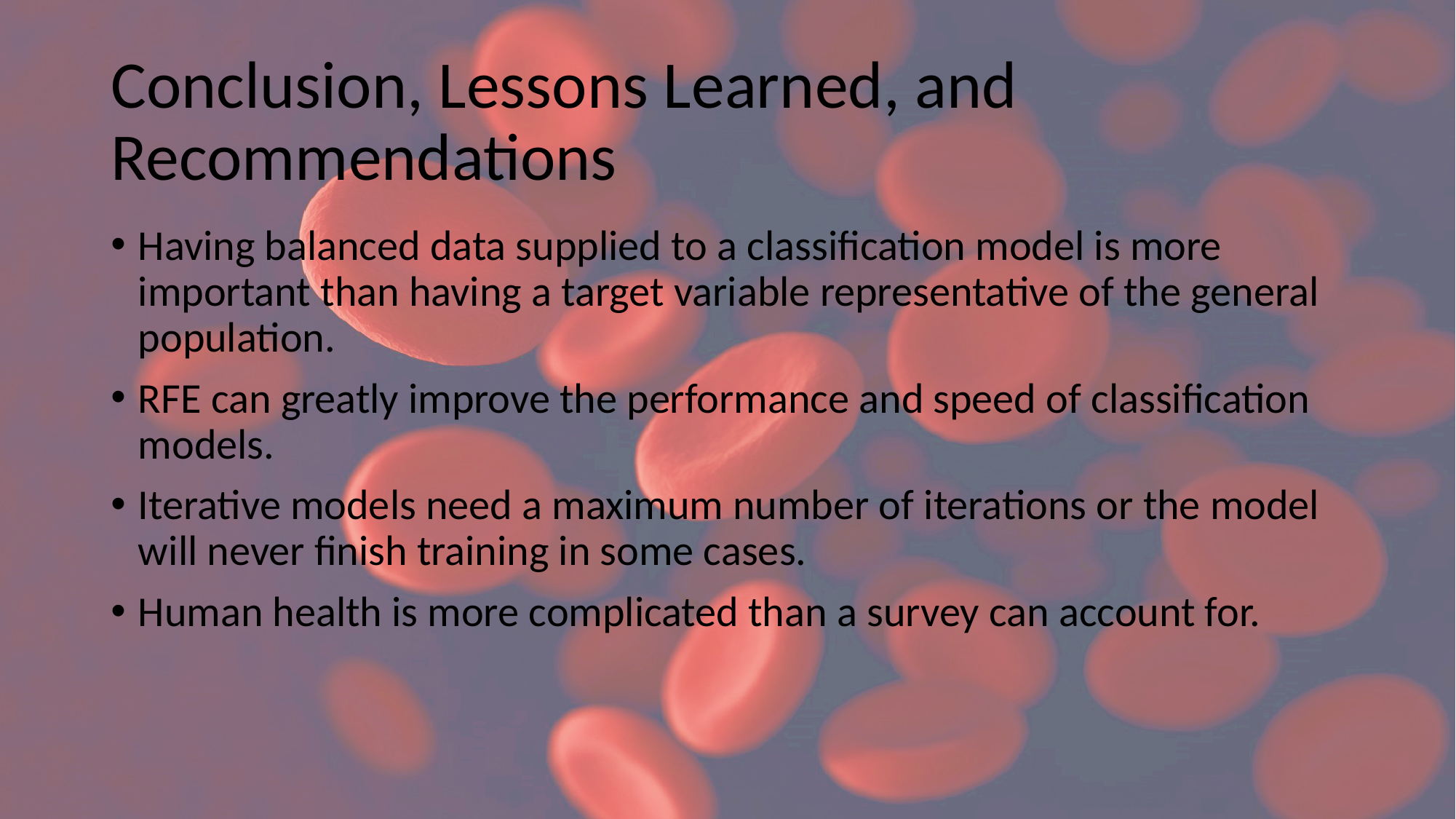

# Conclusion, Lessons Learned, and Recommendations
Having balanced data supplied to a classification model is more important than having a target variable representative of the general population.
RFE can greatly improve the performance and speed of classification models.
Iterative models need a maximum number of iterations or the model will never finish training in some cases.
Human health is more complicated than a survey can account for.